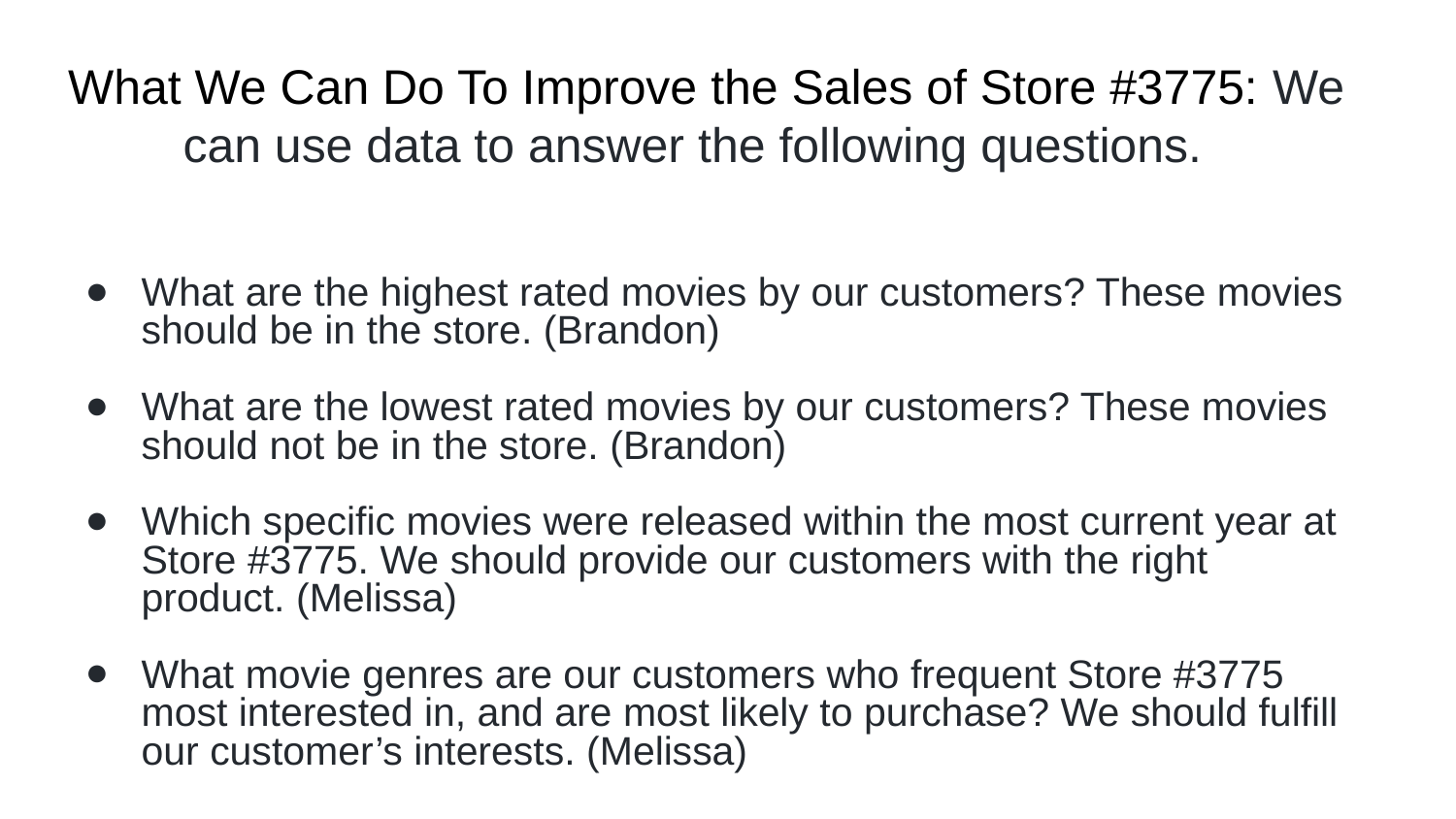

# What We Can Do To Improve the Sales of Store #3775: We can use data to answer the following questions.

What are the highest rated movies by our customers? These movies should be in the store. (Brandon)

What are the lowest rated movies by our customers? These movies should not be in the store. (Brandon)

Which specific movies were released within the most current year at Store #3775. We should provide our customers with the right product. (Melissa)

What movie genres are our customers who frequent Store #3775 most interested in, and are most likely to purchase? We should fulfill our customer’s interests. (Melissa)